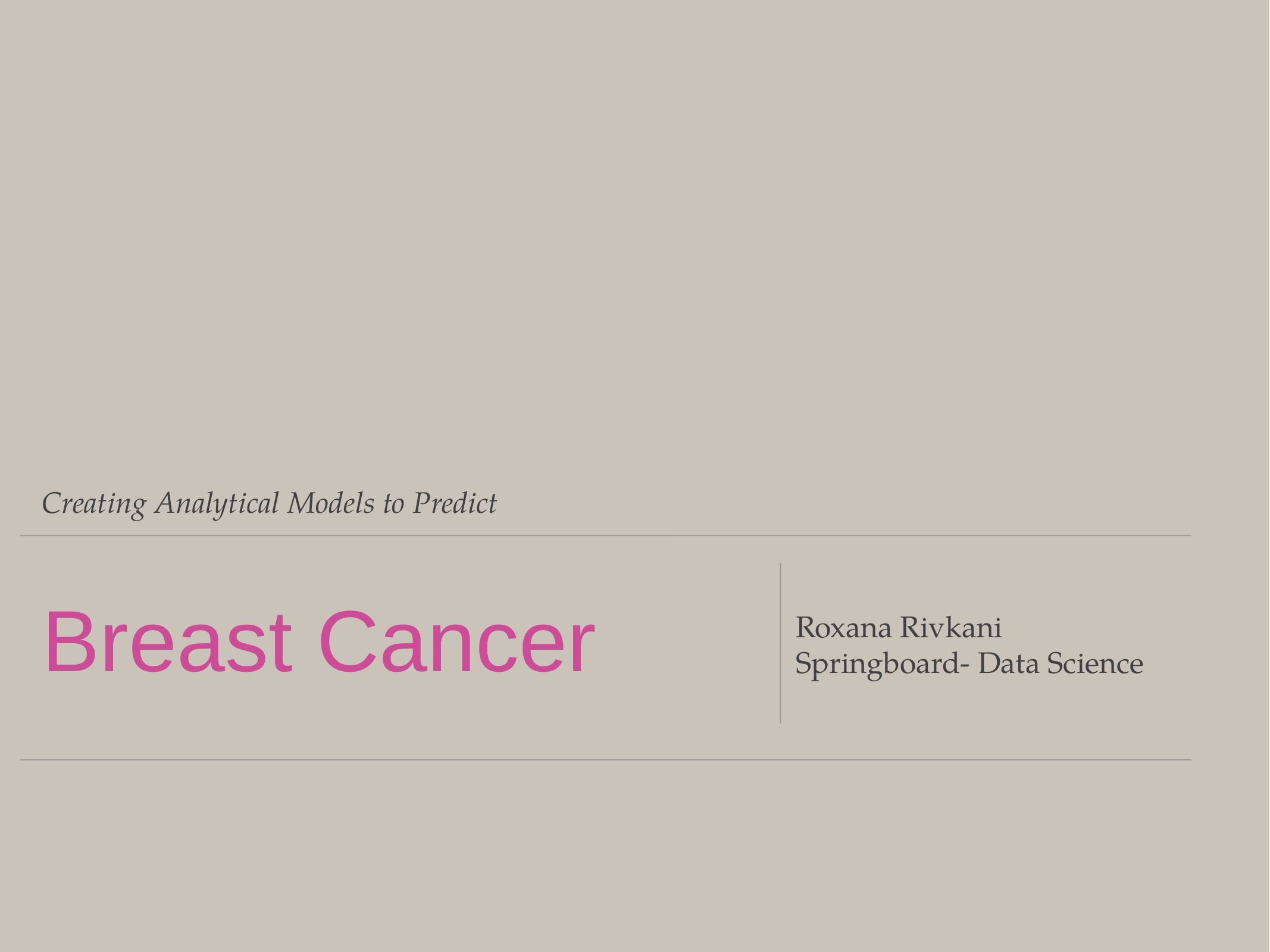

Creating Analytical Models to Predict
# Breast Cancer
Roxana Rivkani
Springboard- Data Science